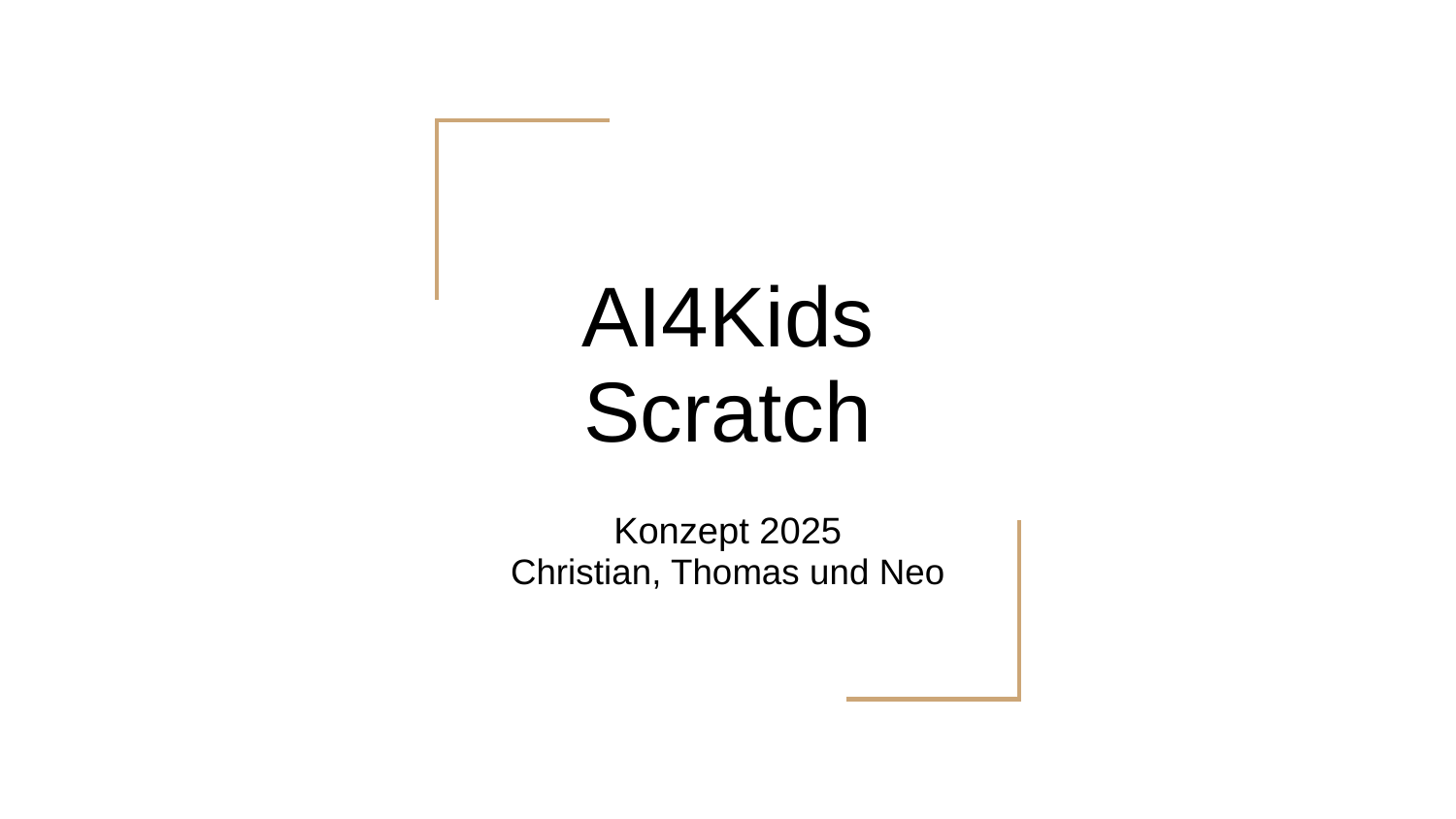

# AI4Kids Scratch
Konzept 2025
Christian, Thomas und Neo